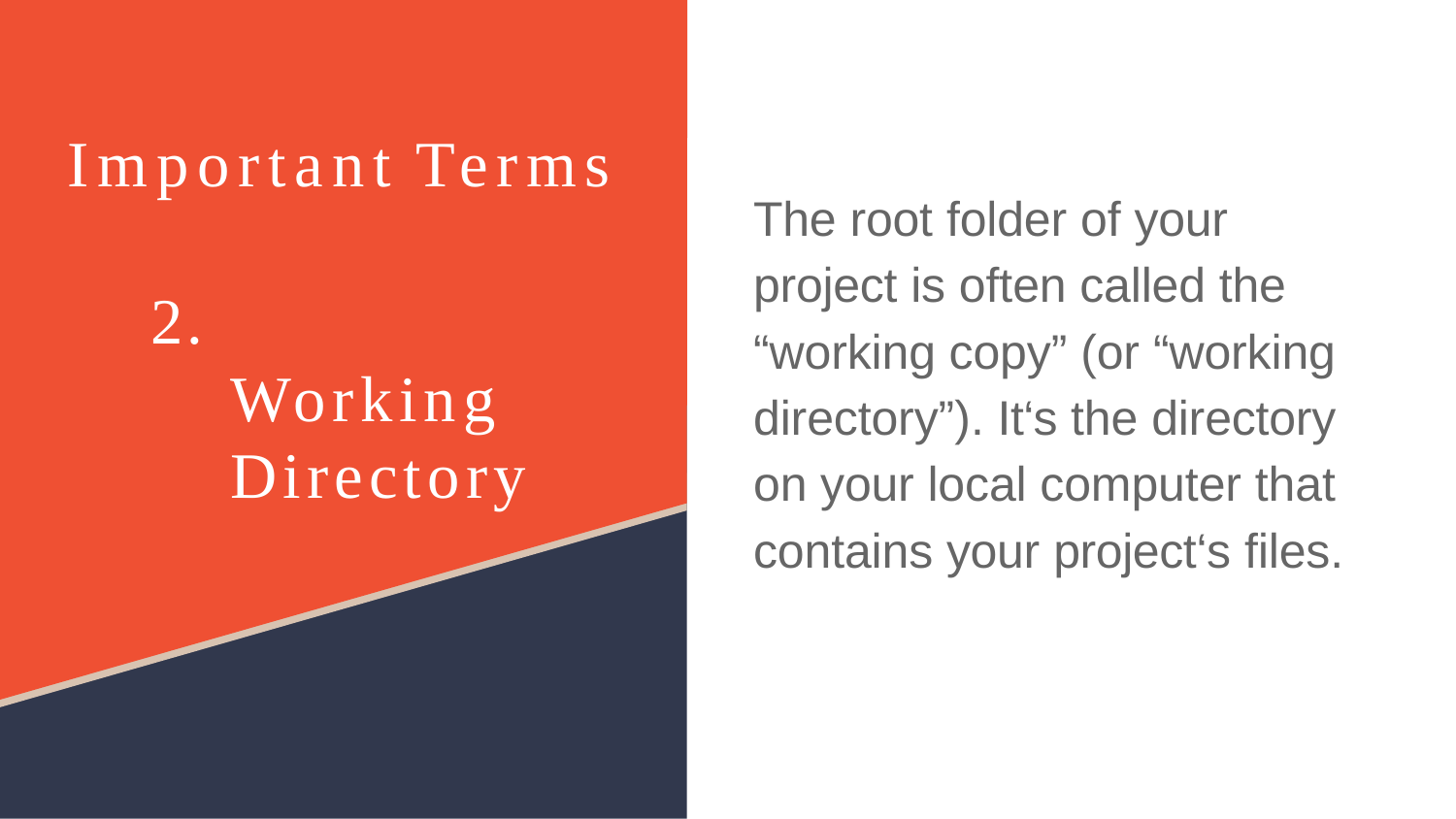

# Important Terms
The root folder of your  project is often called the  “working copy” (or “working  directory”). It‘s the directory  on your local computer that  contains your project‘s ﬁles.
2.		Working  Directory